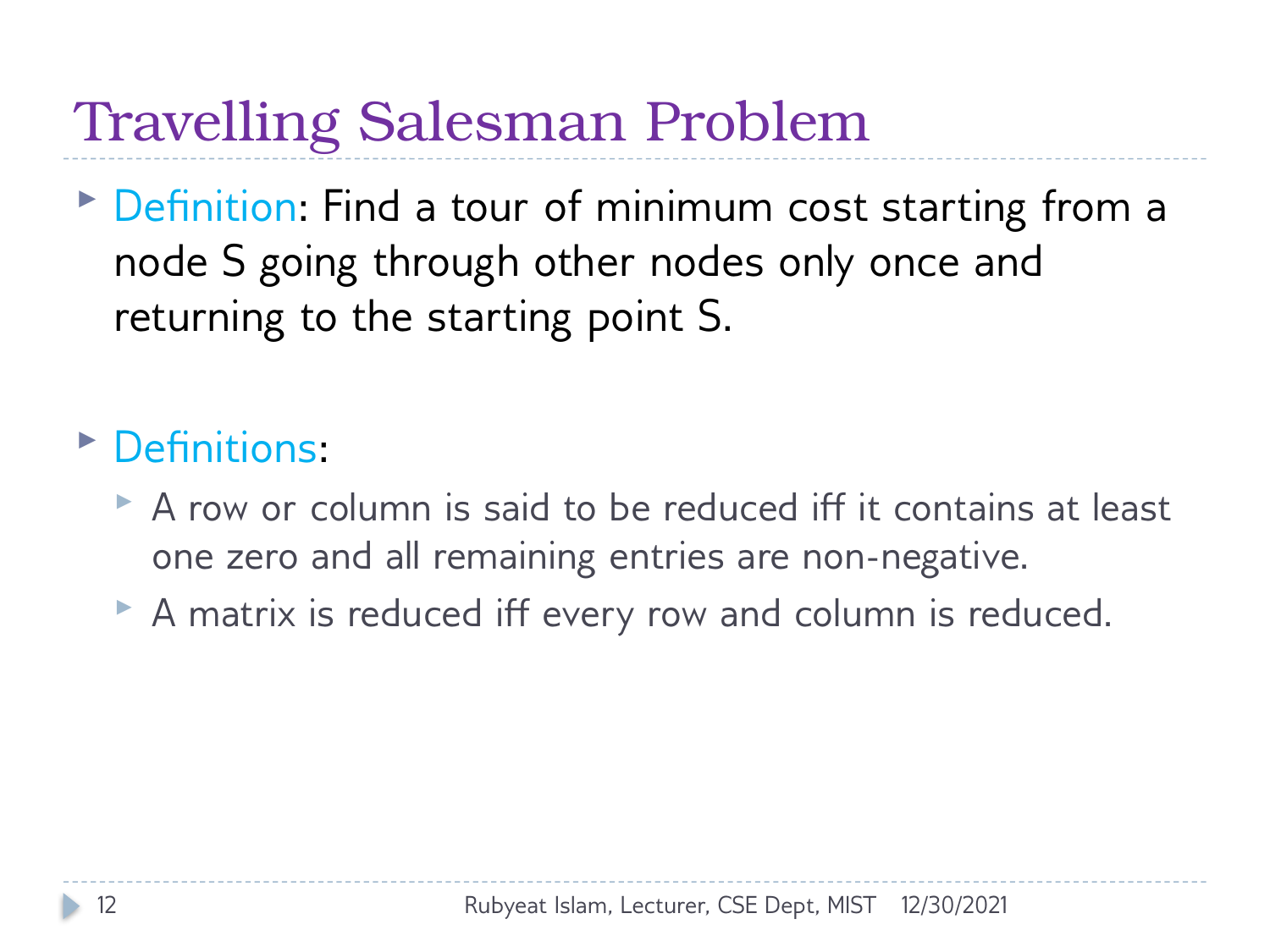

# Travelling Salesman Problem
Definition: Find a tour of minimum cost starting from a node S going through other nodes only once and returning to the starting point S.

Definitions:
A row or column is said to be reduced iff it contains at least one zero and all remaining entries are non-negative.
A matrix is reduced iff every row and column is reduced.

12
Rubyeat Islam, Lecturer, CSE Dept, MIST
12/30/2021